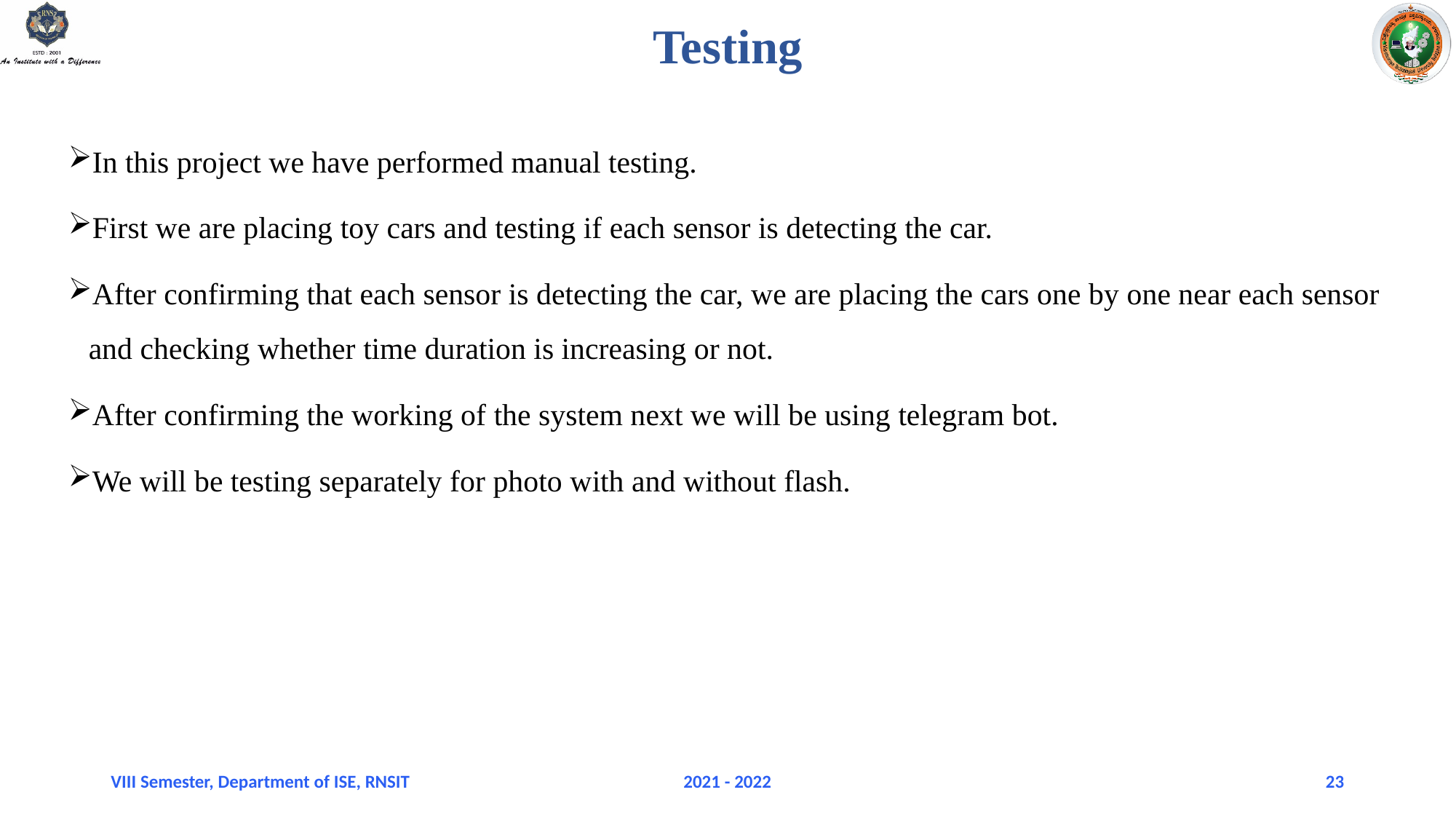

# Testing
In this project we have performed manual testing.
First we are placing toy cars and testing if each sensor is detecting the car.
After confirming that each sensor is detecting the car, we are placing the cars one by one near each sensor and checking whether time duration is increasing or not.
After confirming the working of the system next we will be using telegram bot.
We will be testing separately for photo with and without flash.

VIII Semester, Department of ISE, RNSIT
2021 - 2022
23